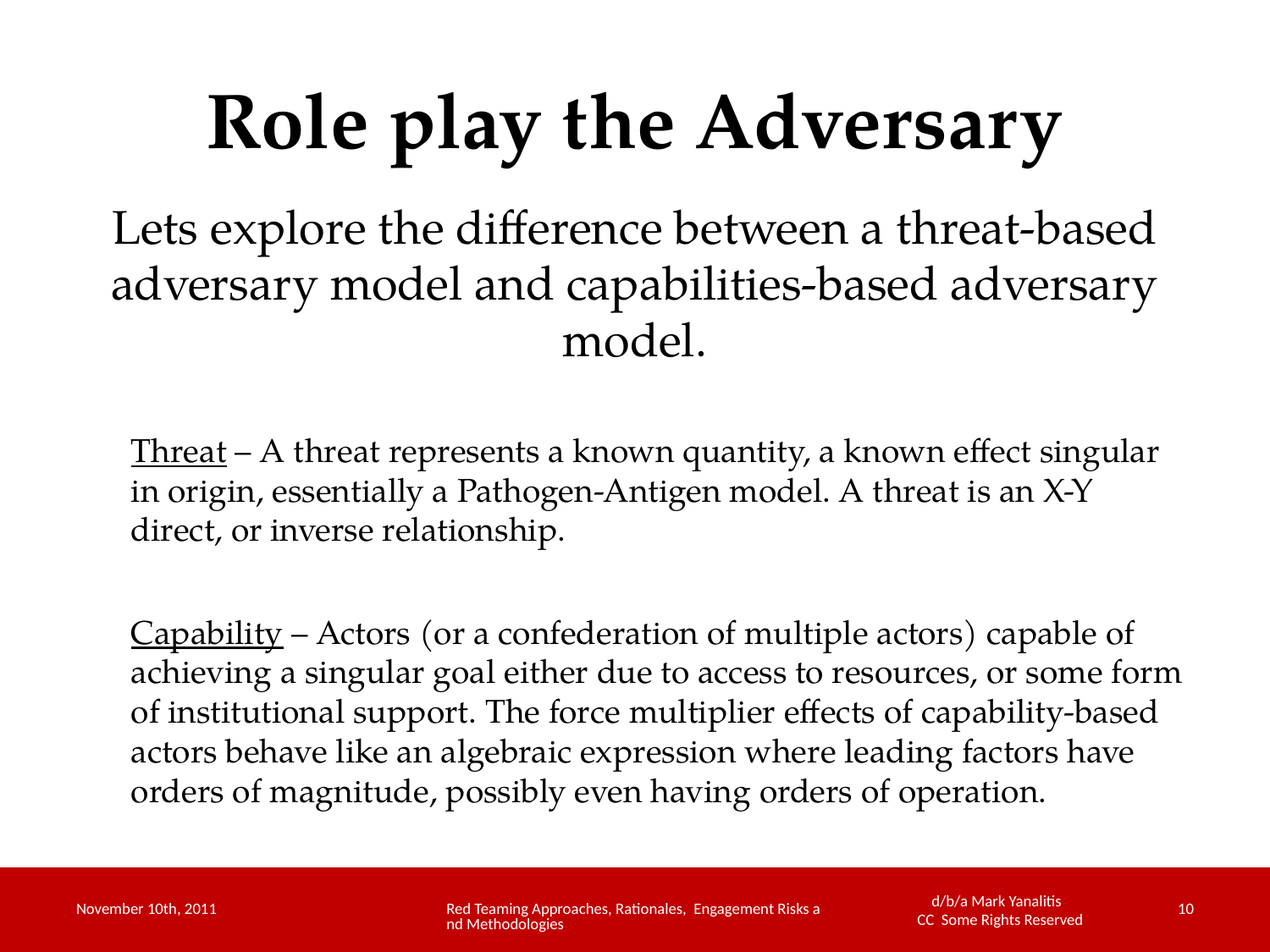

# Role play the Adversary
Lets explore the difference between a threat-based adversary model and capabilities-based adversary model.

Threat – A threat represents a known quantity, a known effect singular in origin, essentially a Pathogen-Antigen model. A threat is an X-Y direct, or inverse relationship.

Capability – Actors (or a confederation of multiple actors) capable of achieving a singular goal either due to access to resources, or some form of institutional support. The force multiplier effects of capability-based actors behave like an algebraic expression where leading factors have orders of magnitude, possibly even having orders of operation.
November 10th, 2011
Red Teaming Approaches, Rationales,  Engagement Risks and Methodologies
10